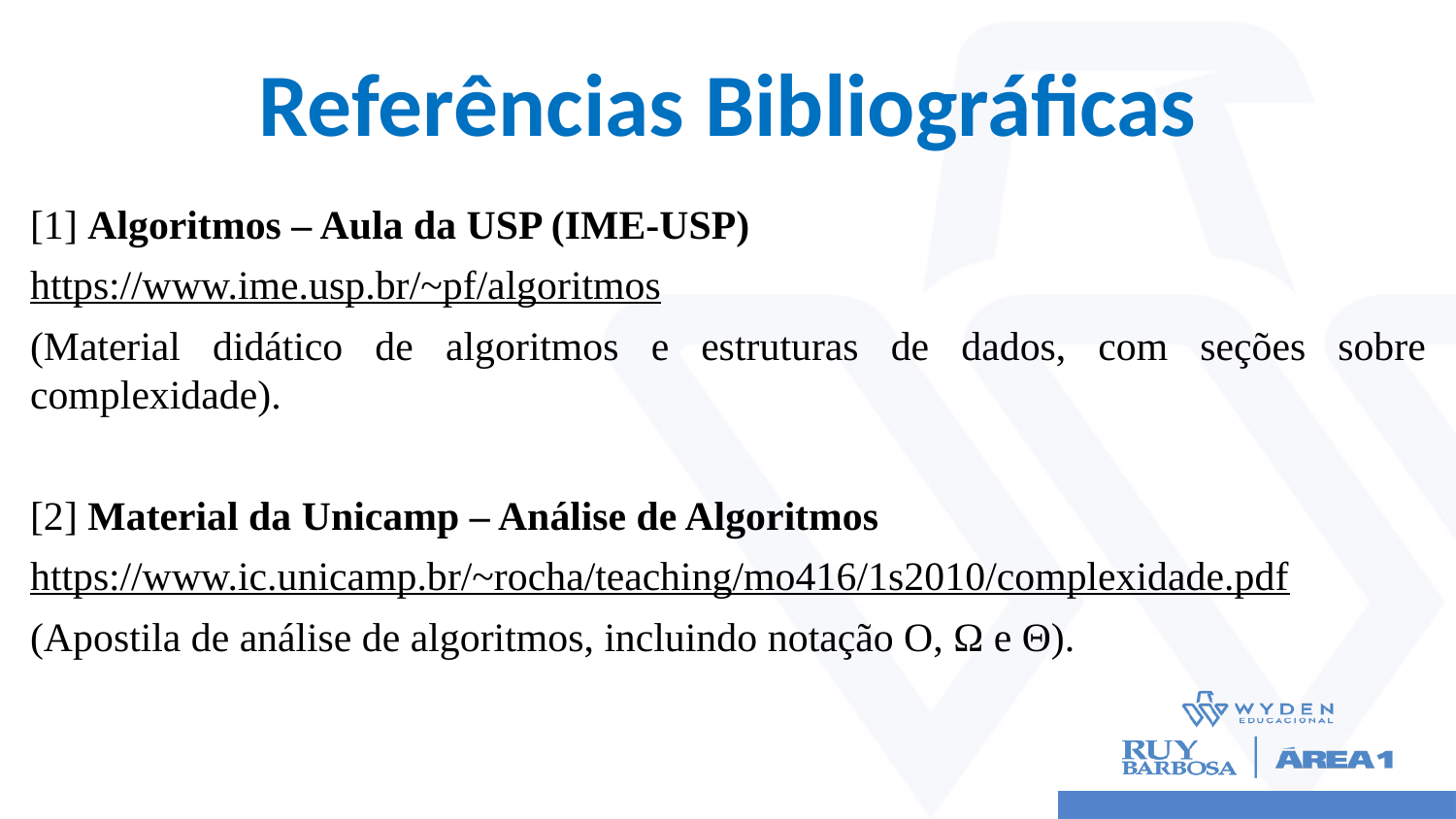

# Referências Bibliográficas
[1] Algoritmos – Aula da USP (IME-USP)
https://www.ime.usp.br/~pf/algoritmos
(Material didático de algoritmos e estruturas de dados, com seções sobre complexidade).

[2] Material da Unicamp – Análise de Algoritmos
https://www.ic.unicamp.br/~rocha/teaching/mo416/1s2010/complexidade.pdf
(Apostila de análise de algoritmos, incluindo notação O, Ω e Θ).